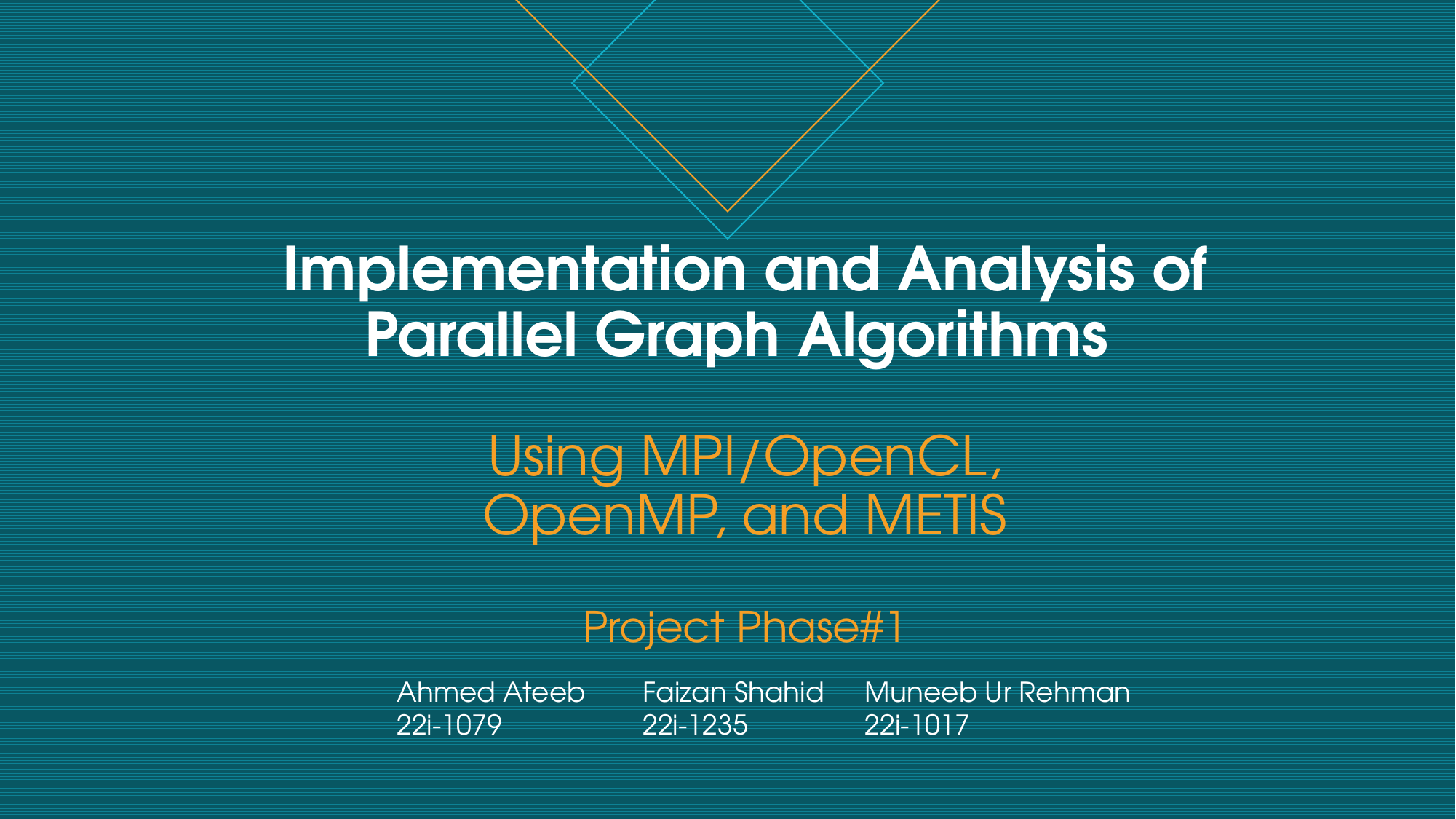

# Implementation and Analysis of Parallel Graph Algorithms Using MPI/OpenCL, OpenMP, and METIS Project Phase#1
Ahmed Ateeb
22i-1079
Faizan Shahid
22i-1235
Muneeb Ur Rehman
22i-1017